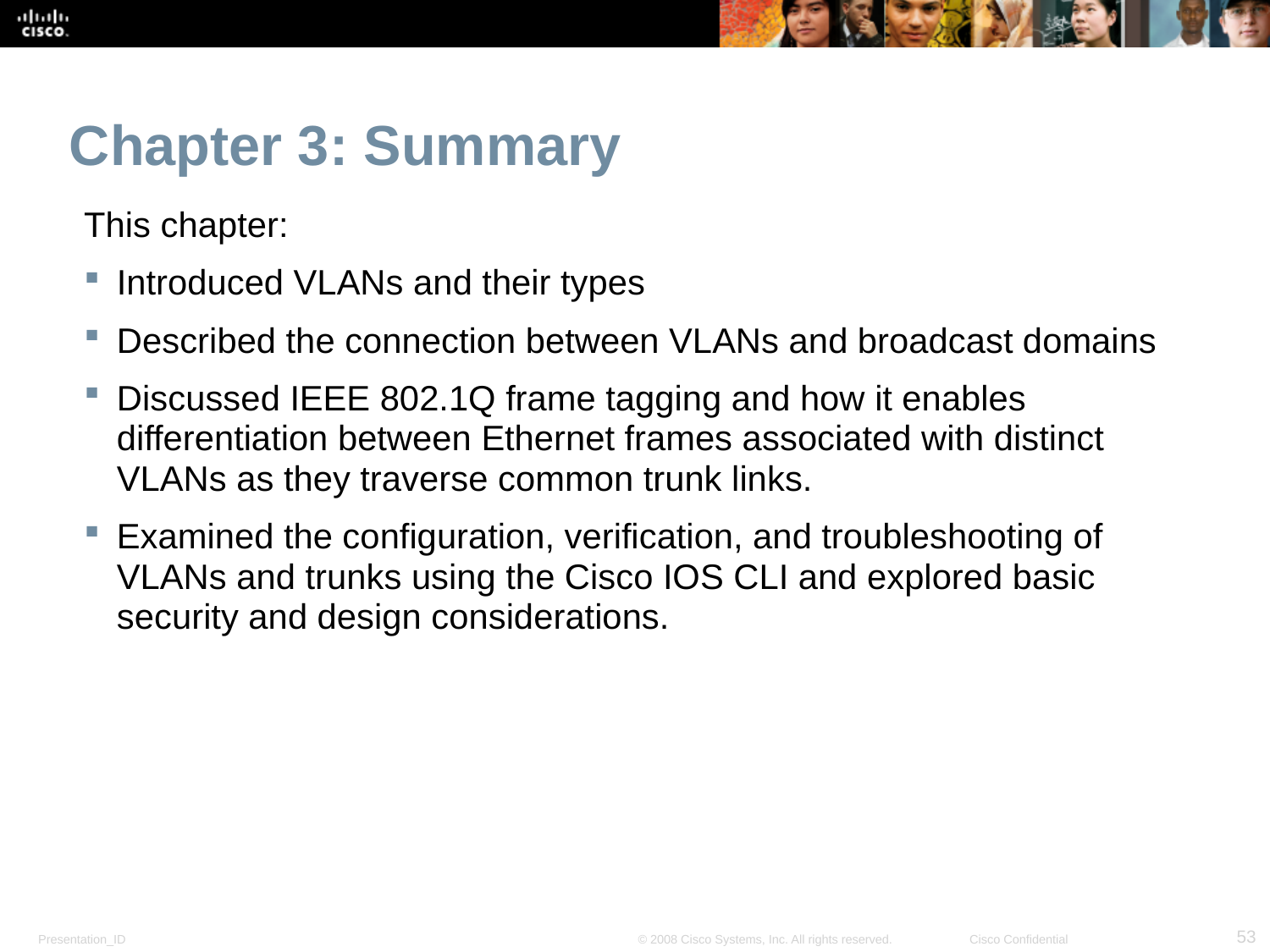

# Chapter 3: Summary
This chapter:
Introduced VLANs and their types
Described the connection between VLANs and broadcast domains
Discussed IEEE 802.1Q frame tagging and how it enables differentiation between Ethernet frames associated with distinct VLANs as they traverse common trunk links.
Examined the configuration, verification, and troubleshooting of VLANs and trunks using the Cisco IOS CLI and explored basic security and design considerations.